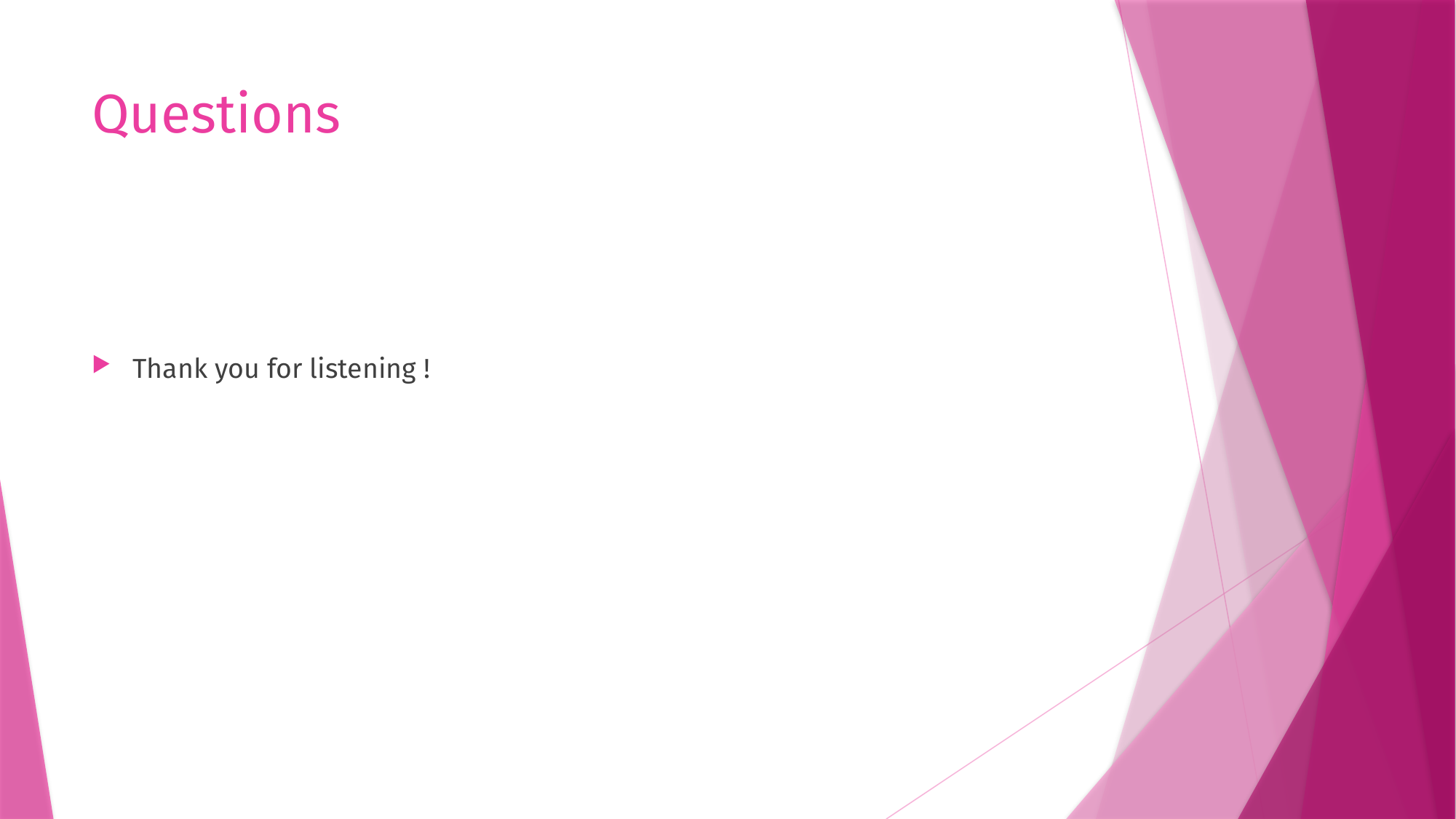

# Questions

Thank you for listening !